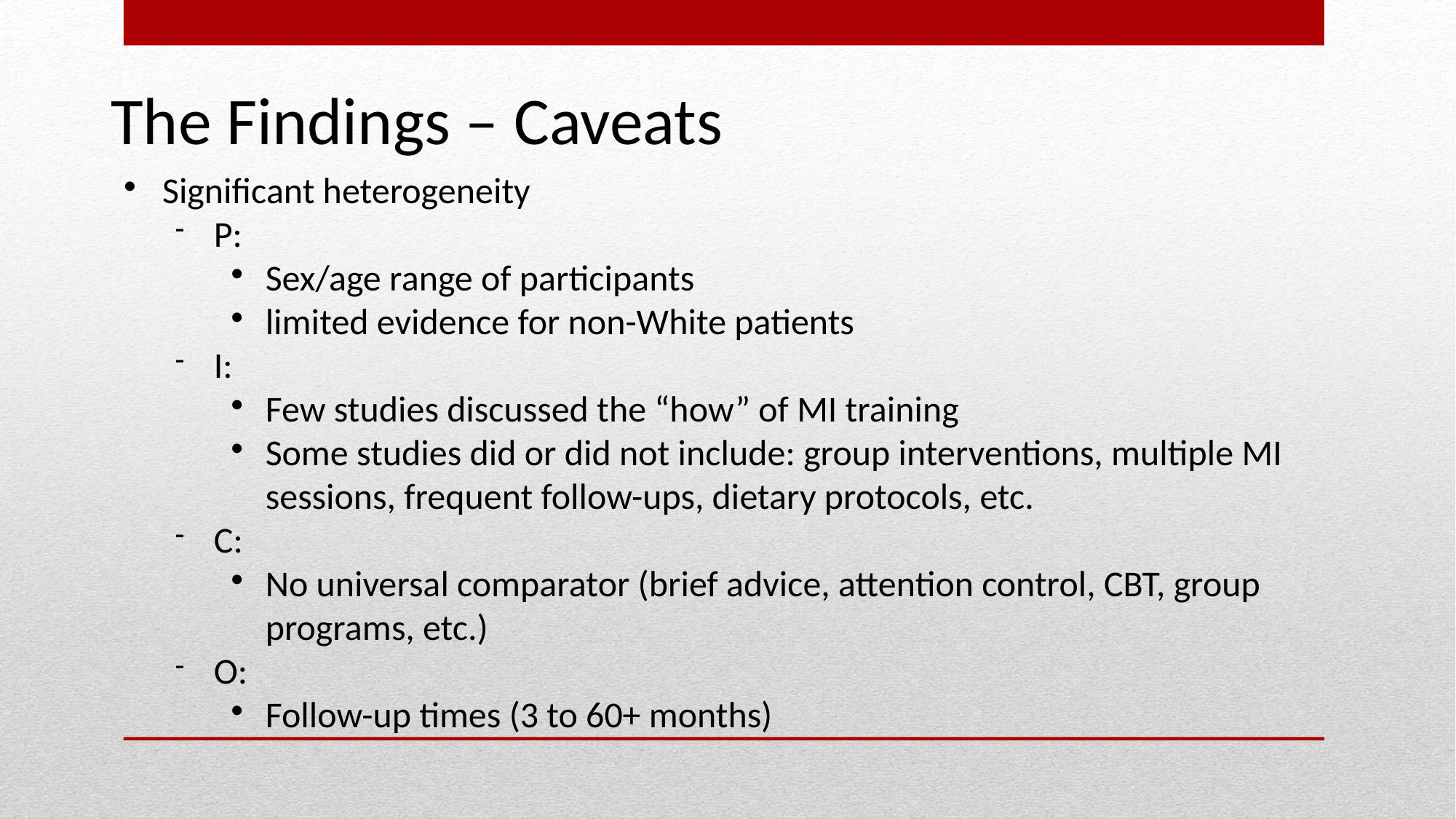

The Findings – Caveats
Significant heterogeneity
P:
Sex/age range of participants
limited evidence for non-White patients
I:
Few studies discussed the “how” of MI training
Some studies did or did not include: group interventions, multiple MI sessions, frequent follow-ups, dietary protocols, etc.
C:
No universal comparator (brief advice, attention control, CBT, group programs, etc.)
O:
Follow-up times (3 to 60+ months)